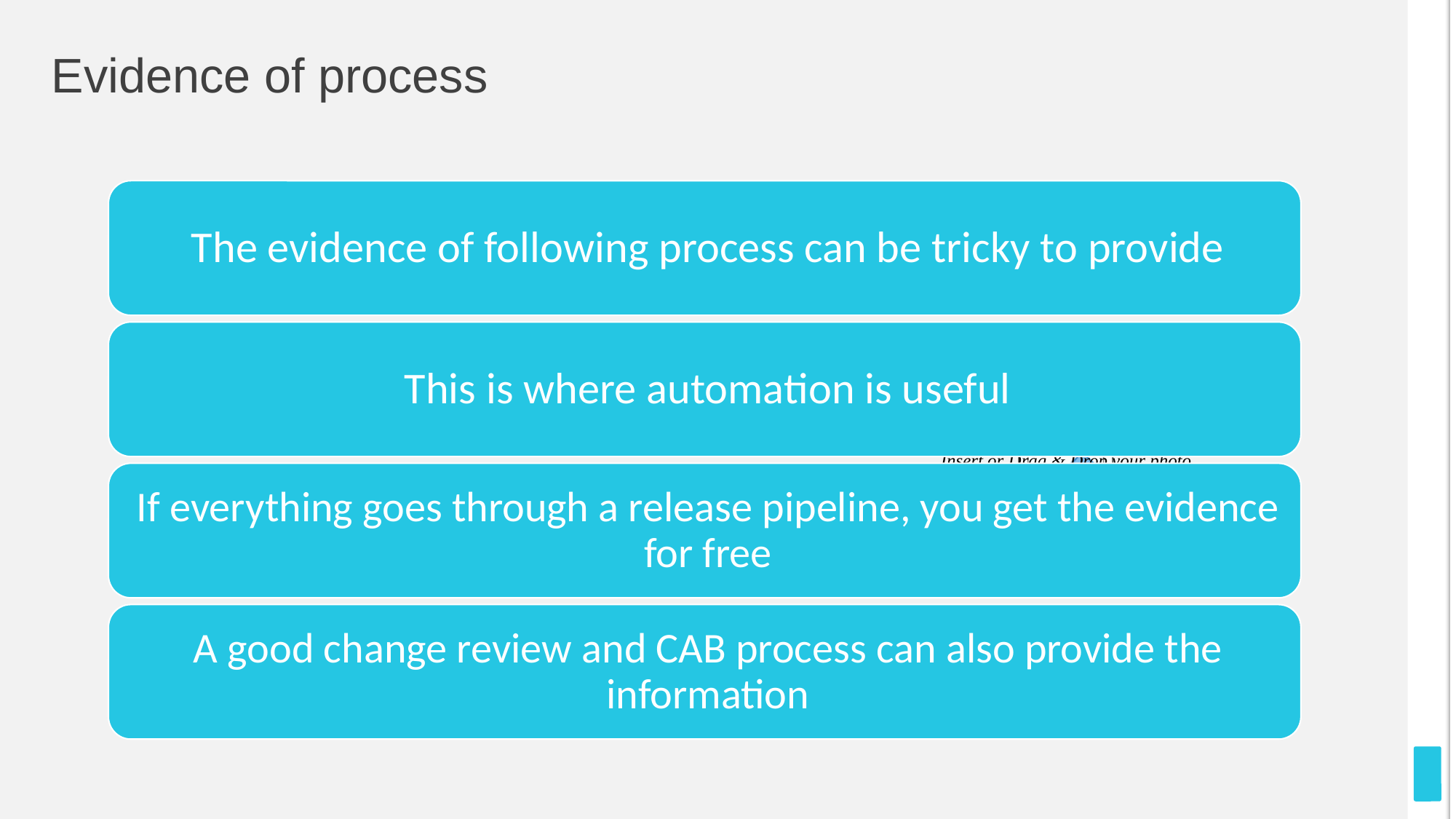

# Evidence of process

The evidence of following process can be tricky to provide
This is where automation is useful
If everything goes through a release pipeline, you get the evidence for free
A good change review and CAB process can also provide the information